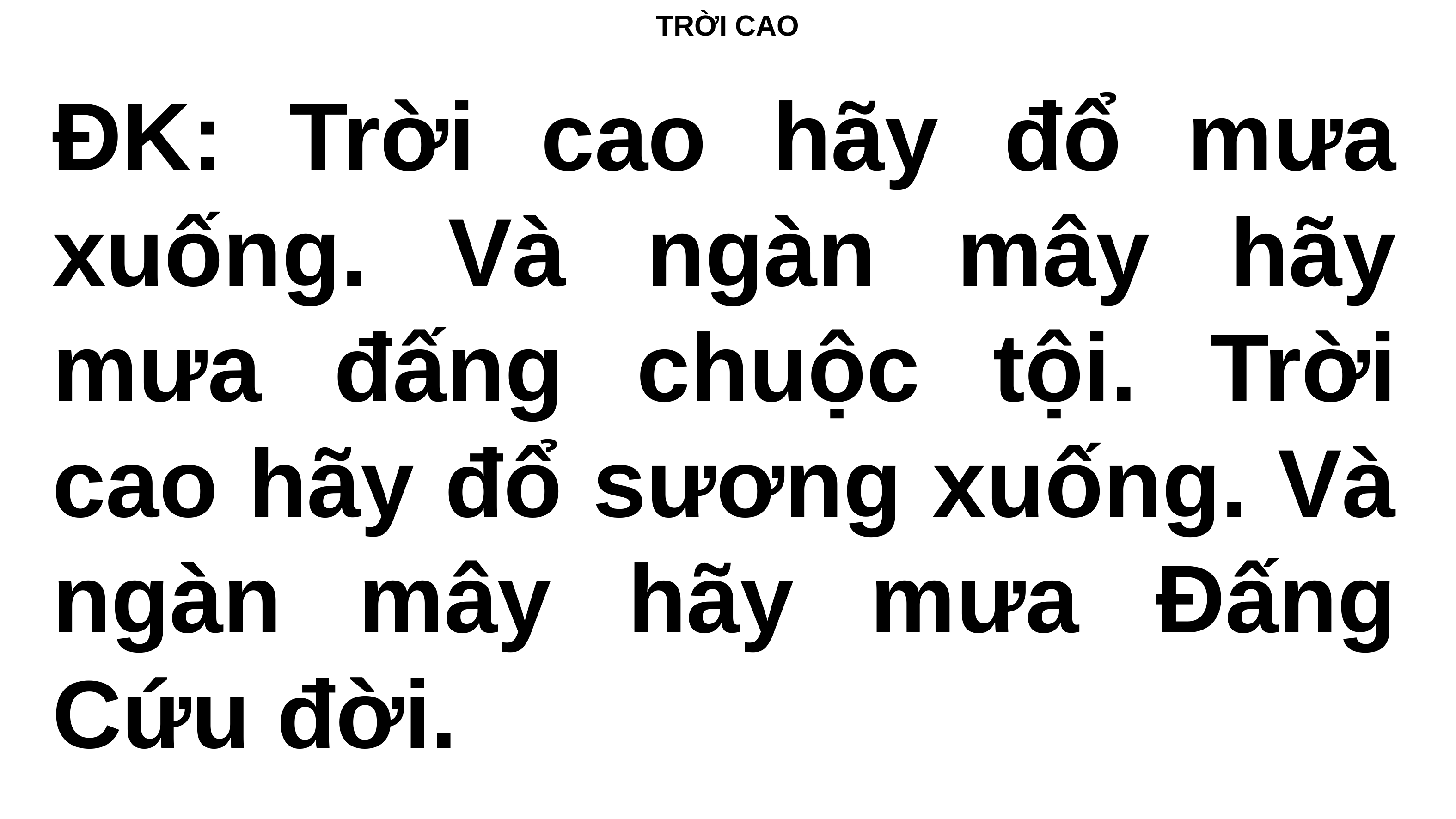

# TRỜI CAO
ĐK: Trời cao hãy đổ mưa xuống. Và ngàn mây hãy mưa đấng chuộc tội. Trời cao hãy đổ sương xuống. Và ngàn mây hãy mưa Đấng Cứu đời.